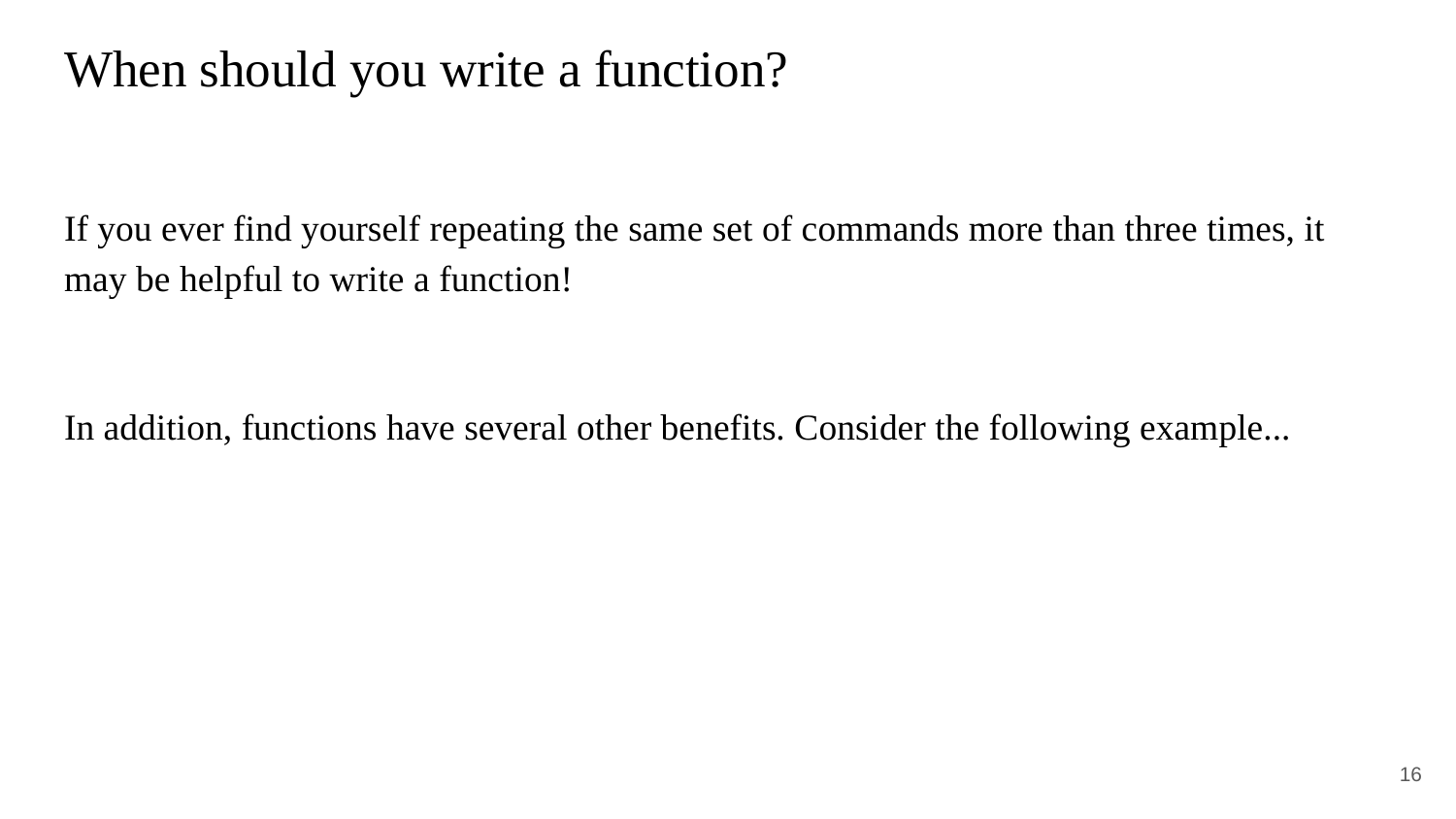

# When should you write a function?
If you ever find yourself repeating the same set of commands more than three times, it may be helpful to write a function!

In addition, functions have several other benefits. Consider the following example...
16